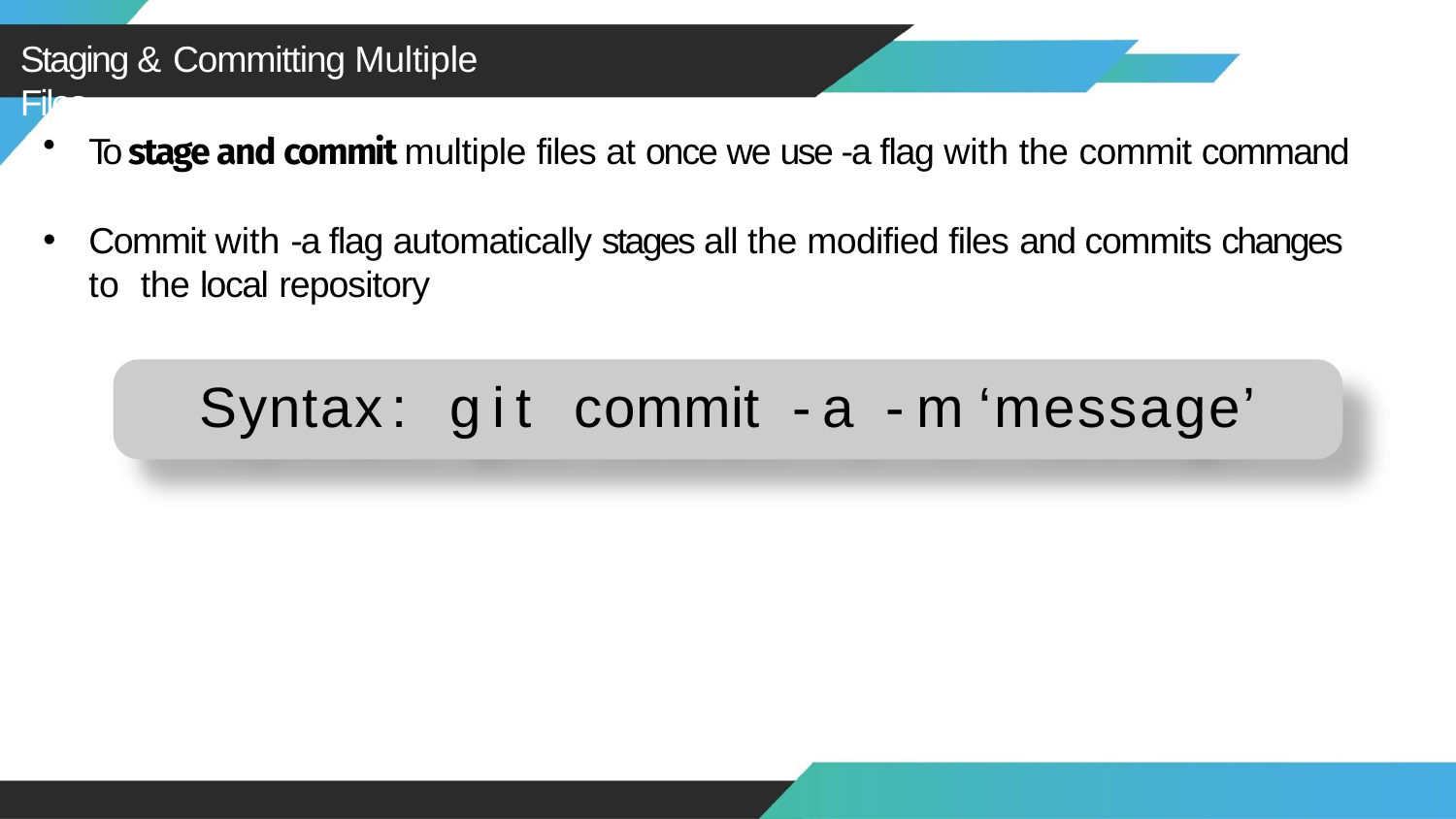

# Staging & Committing Multiple Files
To stage and commit multiple files at once we use -a flag with the commit command

Commit with -a flag automatically stages all the modified files and commits changes to  the local repository

Syntax:	git	commit	-a	-m	‘message’